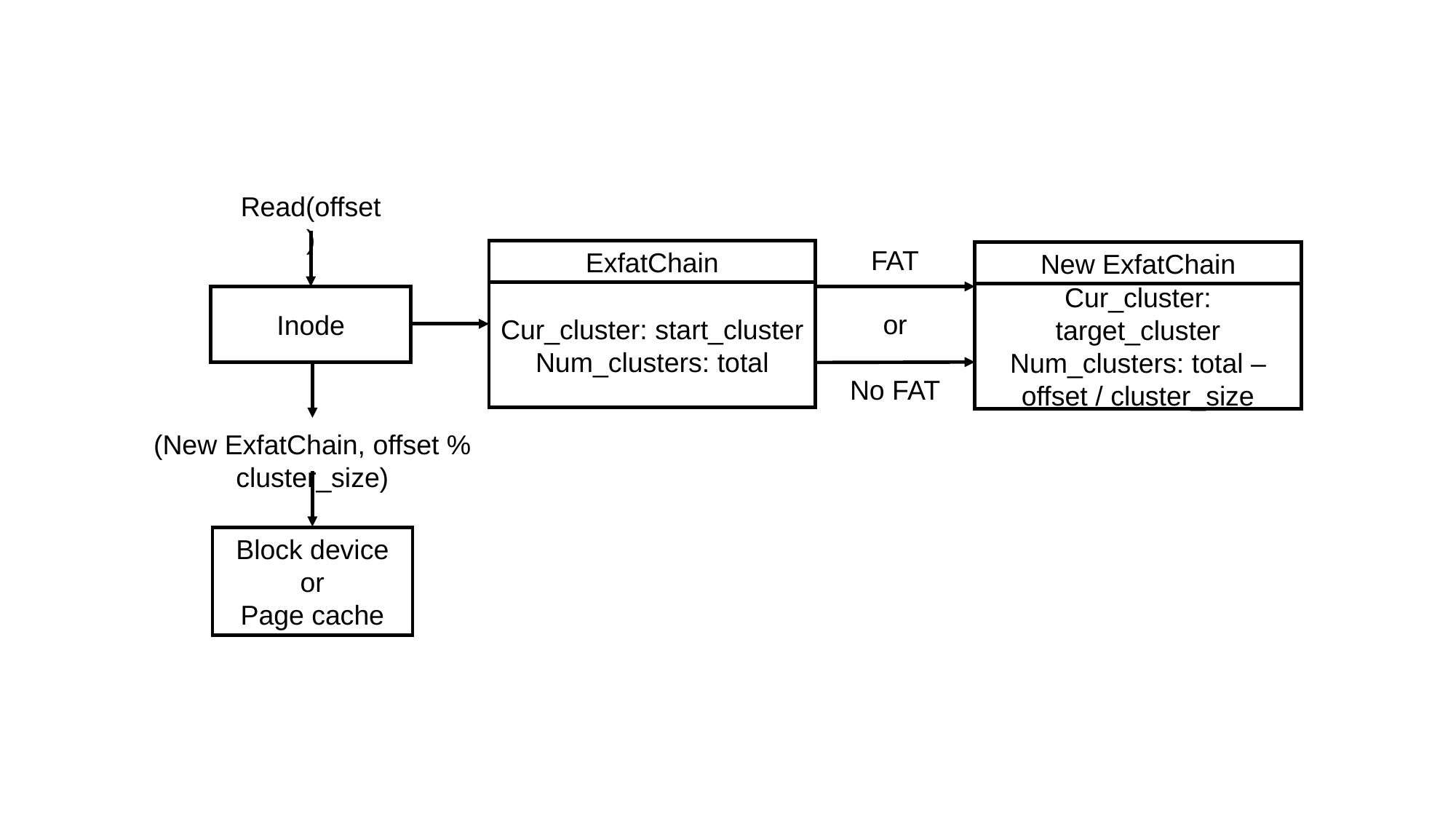

Read(offset)
FAT
ExfatChain
New ExfatChain
Cur_cluster: start_cluster
Num_clusters: total
Cur_cluster: target_cluster
Num_clusters: total – offset / cluster_size
Inode
or
No FAT
(New ExfatChain, offset % cluster_size)
Block device
or
Page cache